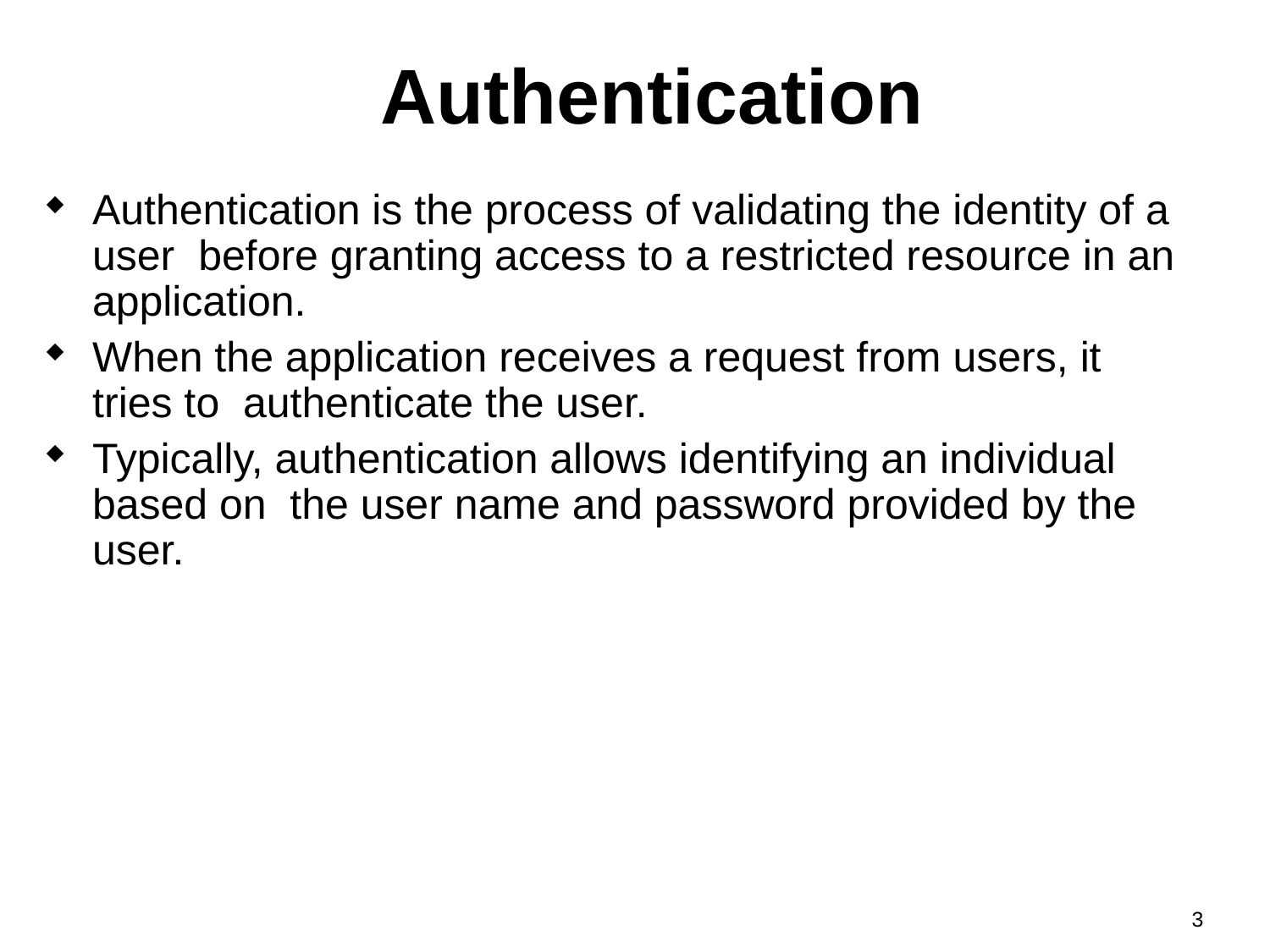

# Authentication
Authentication is the process of validating the identity of a user  before granting access to a restricted resource in an application.
When the application receives a request from users, it tries to  authenticate the user.
Typically, authentication allows identifying an individual based on  the user name and password provided by the user.
3